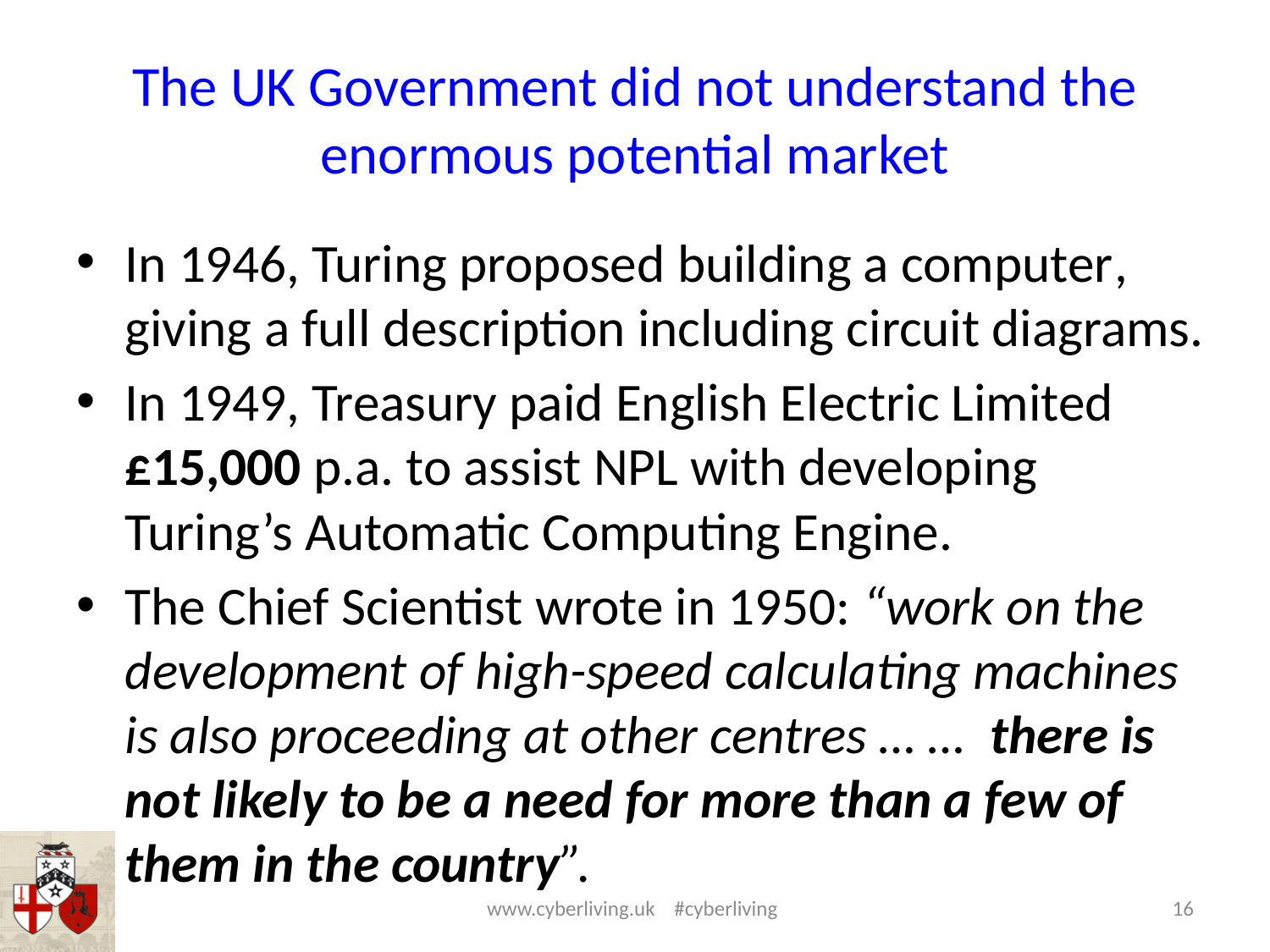

# The UK Government did not understand the enormous potential market
In 1946, Turing proposed building a computer, giving a full description including circuit diagrams.
In 1949, Treasury paid English Electric Limited £15,000 p.a. to assist NPL with developing Turing’s Automatic Computing Engine.
The Chief Scientist wrote in 1950: “work on the development of high-speed calculating machines is also proceeding at other centres … …  there is not likely to be a need for more than a few of them in the country”.
www.cyberliving.uk    #cyberliving
16